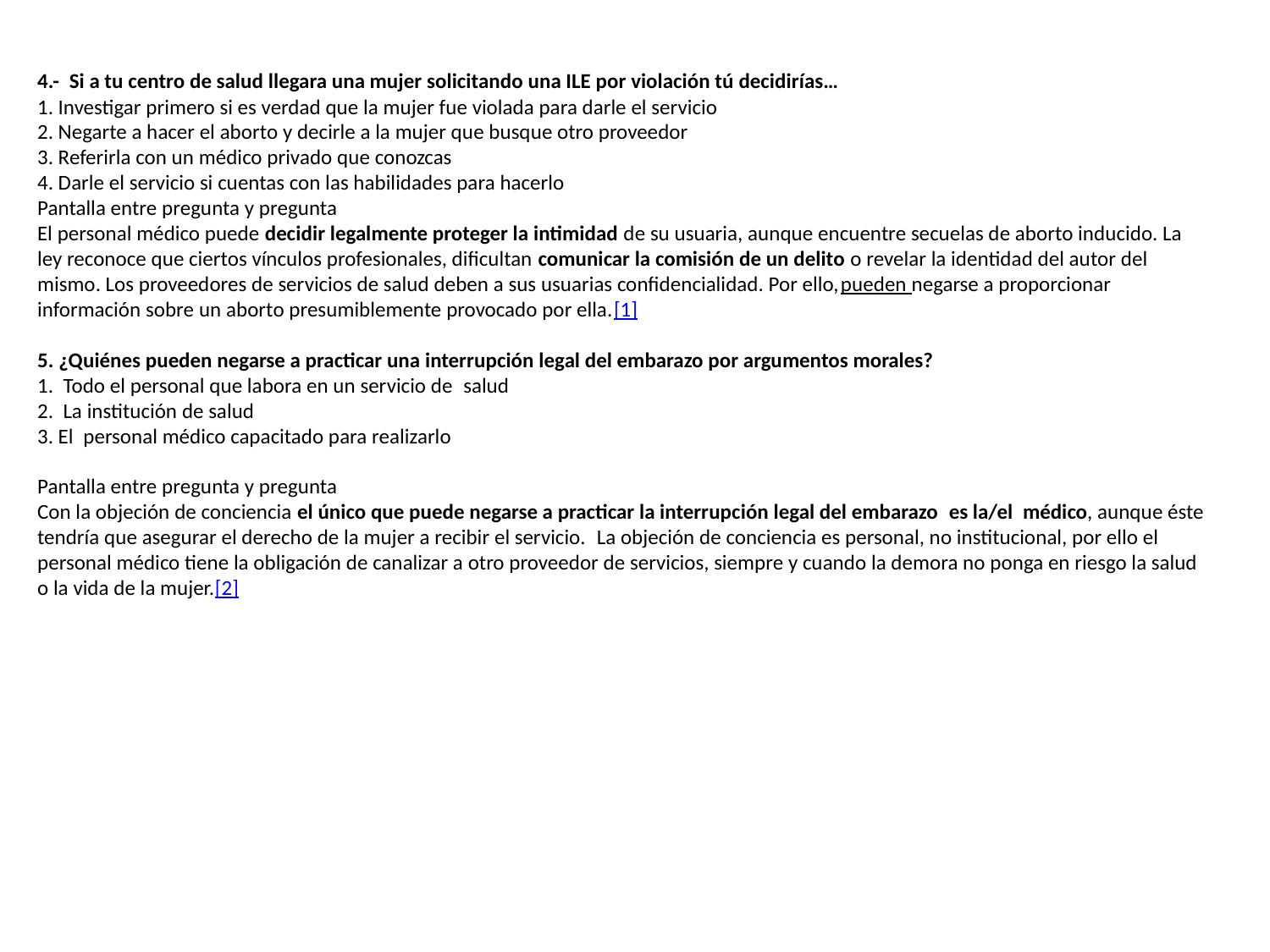

4.-  Si a tu centro de salud llegara una mujer solicitando una ILE por violación tú decidirías…
1. Investigar primero si es verdad que la mujer fue violada para darle el servicio
2. Negarte a hacer el aborto y decirle a la mujer que busque otro proveedor
3. Referirla con un médico privado que conozcas
4. Darle el servicio si cuentas con las habilidades para hacerlo
Pantalla entre pregunta y pregunta
El personal médico puede decidir legalmente proteger la intimidad de su usuaria, aunque encuentre secuelas de aborto inducido. La ley reconoce que ciertos vínculos profesionales, dificultan comunicar la comisión de un delito o revelar la identidad del autor del mismo. Los proveedores de servicios de salud deben a sus usuarias confidencialidad. Por ello,pueden negarse a proporcionar información sobre un aborto presumiblemente provocado por ella.[1]

5. ¿Quiénes pueden negarse a practicar una interrupción legal del embarazo por argumentos morales?
1.  Todo el personal que labora en un servicio de  salud
2.  La institución de salud
3. El  personal médico capacitado para realizarlo

Pantalla entre pregunta y pregunta
Con la objeción de conciencia el único que puede negarse a practicar la interrupción legal del embarazo  es la/el  médico, aunque éste tendría que asegurar el derecho de la mujer a recibir el servicio.  La objeción de conciencia es personal, no institucional, por ello el personal médico tiene la obligación de canalizar a otro proveedor de servicios, siempre y cuando la demora no ponga en riesgo la salud o la vida de la mujer.[2]